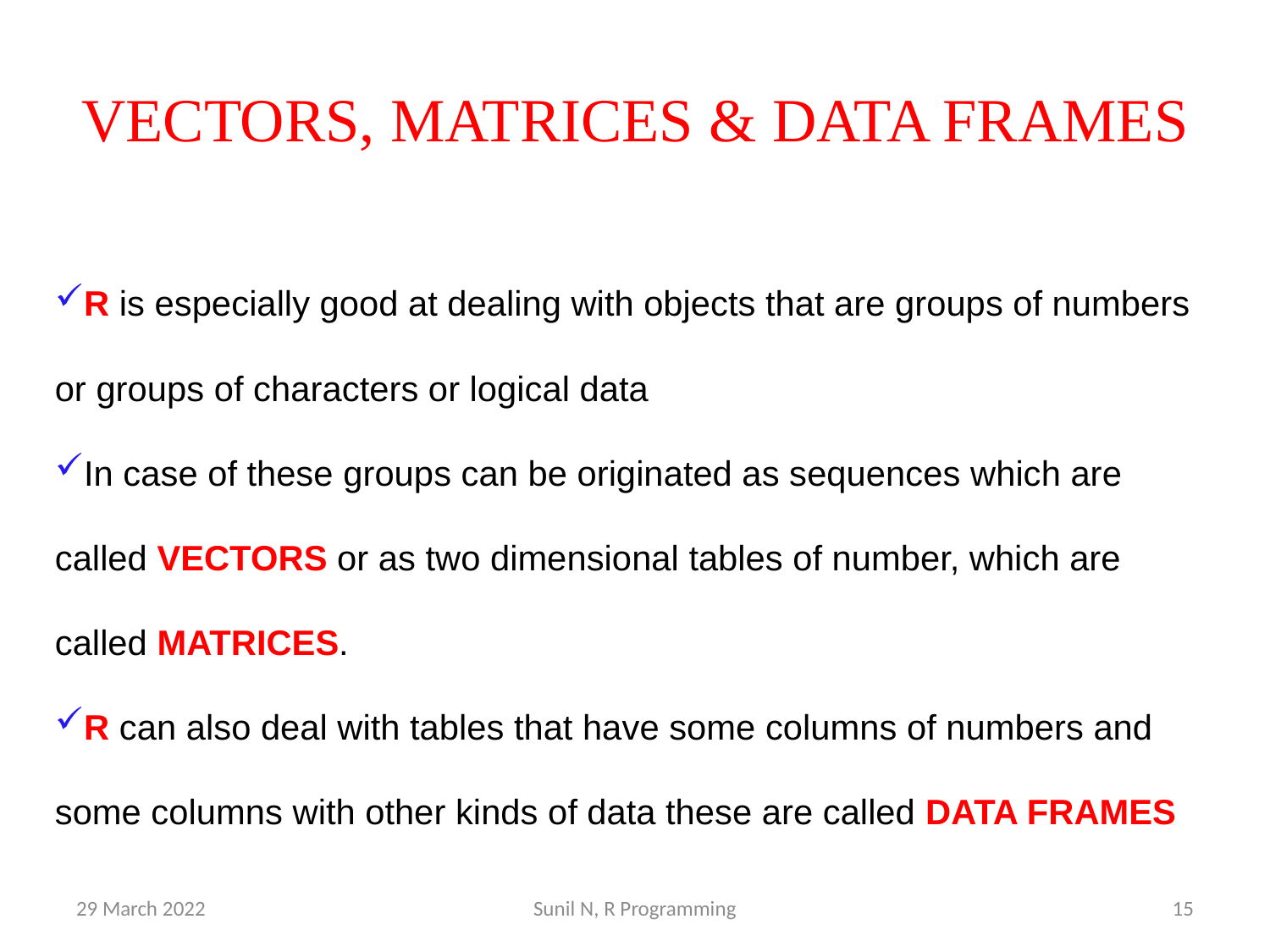

# VECTORS, MATRICES & DATA FRAMES
R is especially good at dealing with objects that are groups of numbers or groups of characters or logical data
In case of these groups can be originated as sequences which are called VECTORS or as two dimensional tables of number, which are called MATRICES.
R can also deal with tables that have some columns of numbers and some columns with other kinds of data these are called DATA FRAMES
29 March 2022
Sunil N, R Programming
15